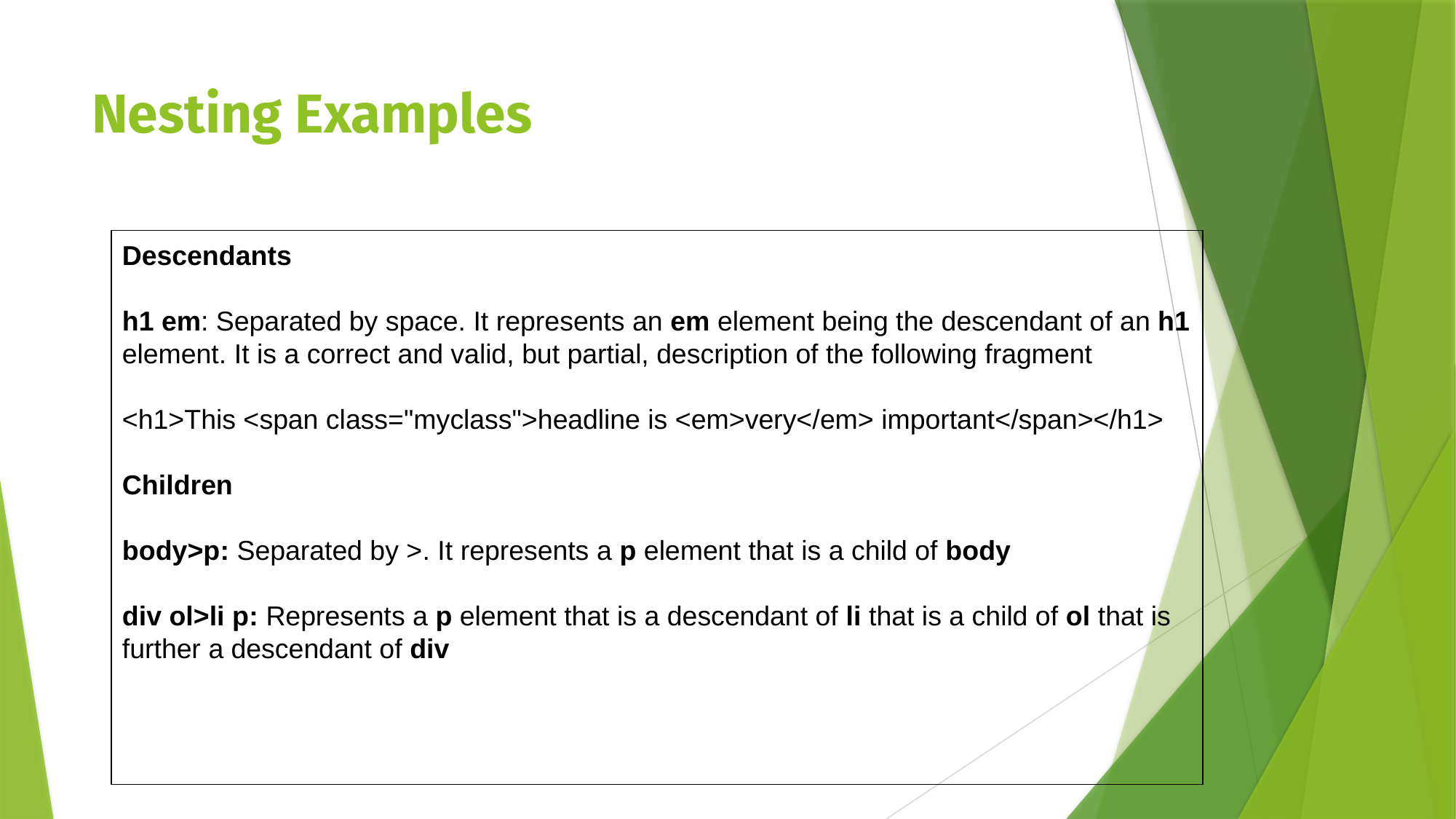

# Nesting Examples
Descendants

h1 em: Separated by space. It represents an em element being the descendant of an h1 element. It is a correct and valid, but partial, description of the following fragment

<h1>This <span class="myclass">headline is <em>very</em> important</span></h1>

Children

body>p: Separated by >. It represents a p element that is a child of body

div ol>li p: Represents a p element that is a descendant of li that is a child of ol that is further a descendant of div